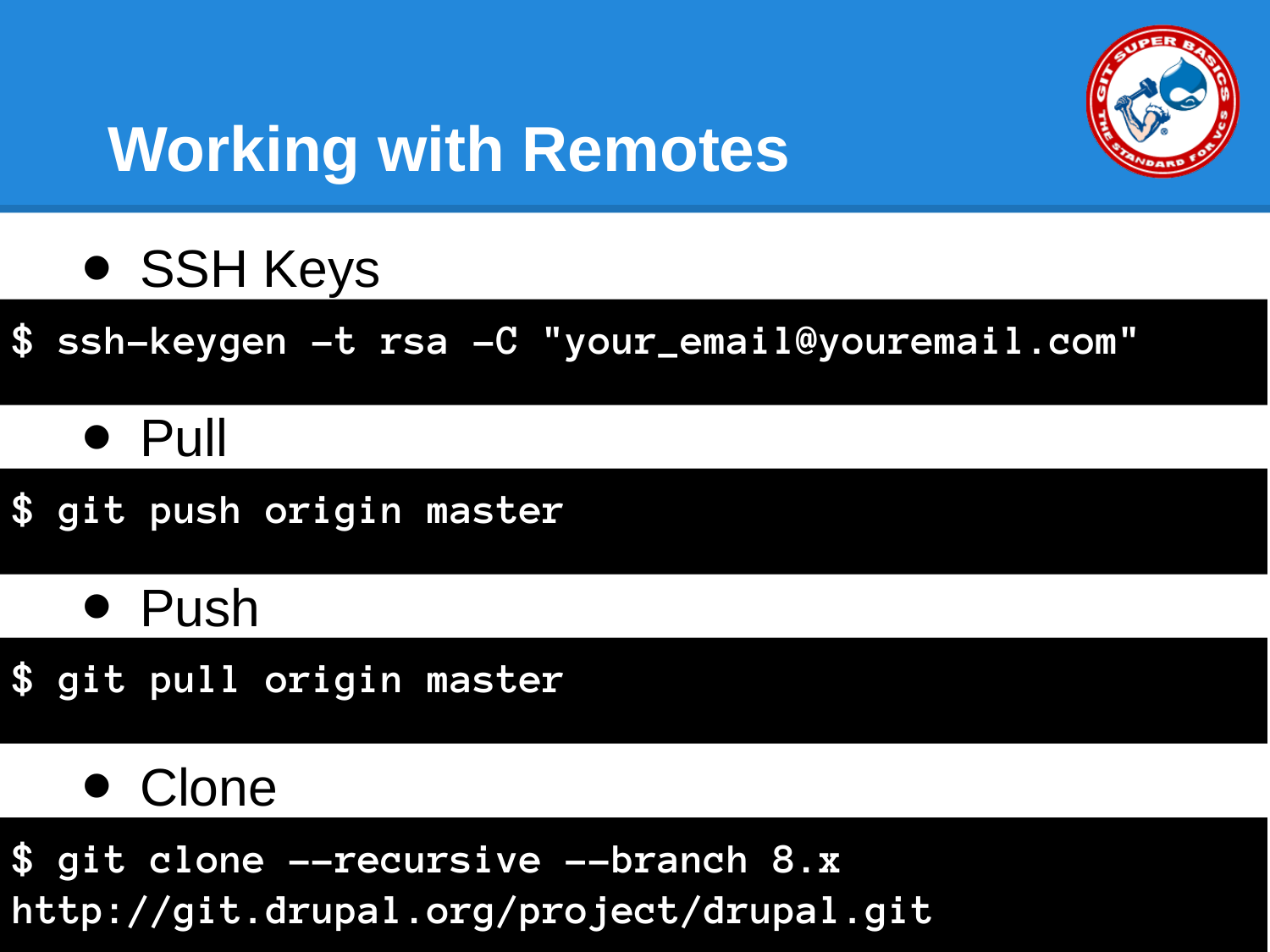

# Working with Remotes
SSH Keys
$ ssh-keygen -t rsa -C "your_email@youremail.com"

Pull
$ git push origin master

Push
$ git pull origin master

Clone
$ git clone --recursive --branch 8.x http://git.drupal.org/project/drupal.git